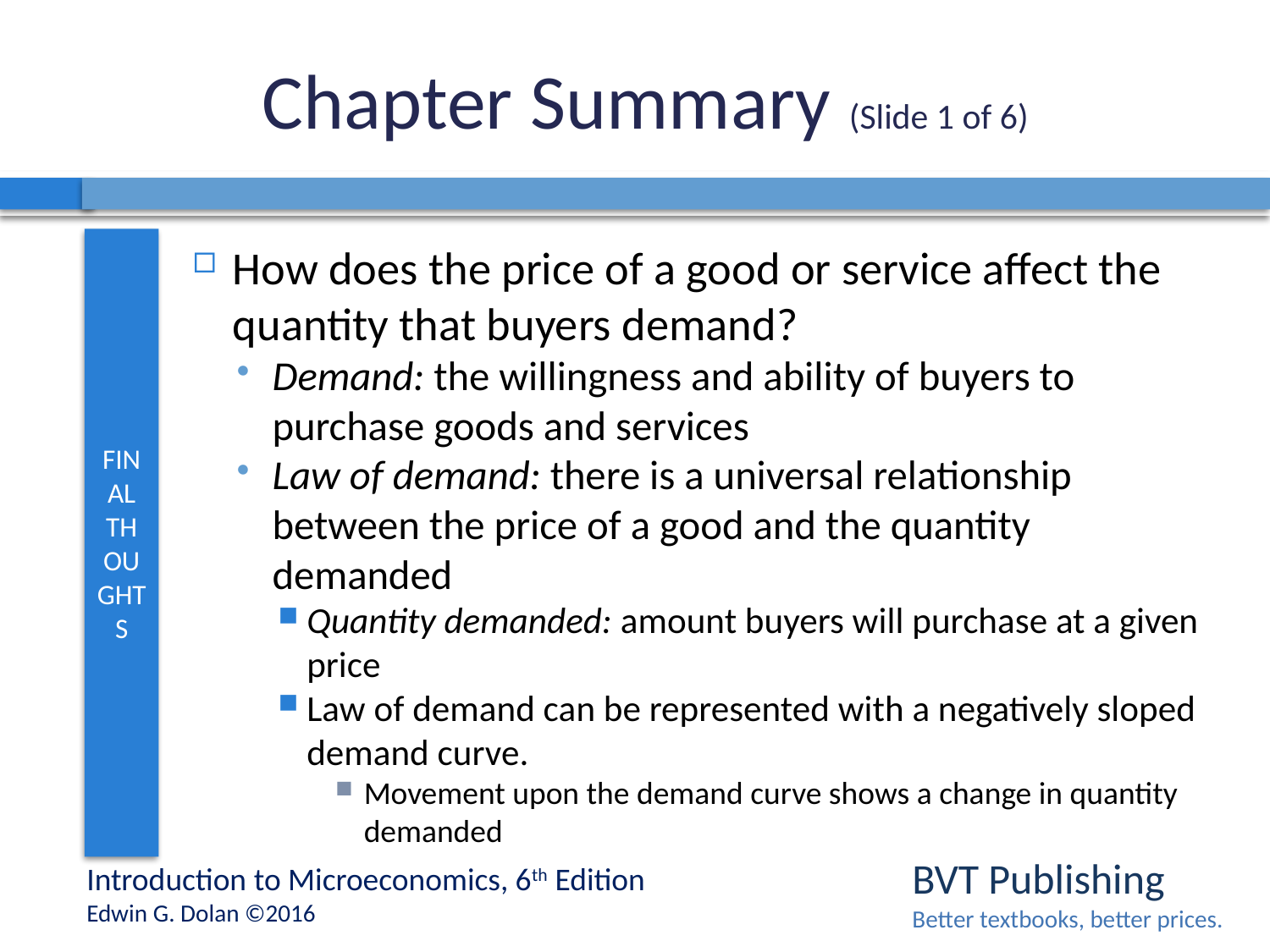

# Chapter Summary (Slide 1 of 6)
How does the price of a good or service affect the quantity that buyers demand?
Demand: the willingness and ability of buyers to purchase goods and services
Law of demand: there is a universal relationship between the price of a good and the quantity demanded
Quantity demanded: amount buyers will purchase at a given price
Law of demand can be represented with a negatively sloped demand curve.
Movement upon the demand curve shows a change in quantity demanded